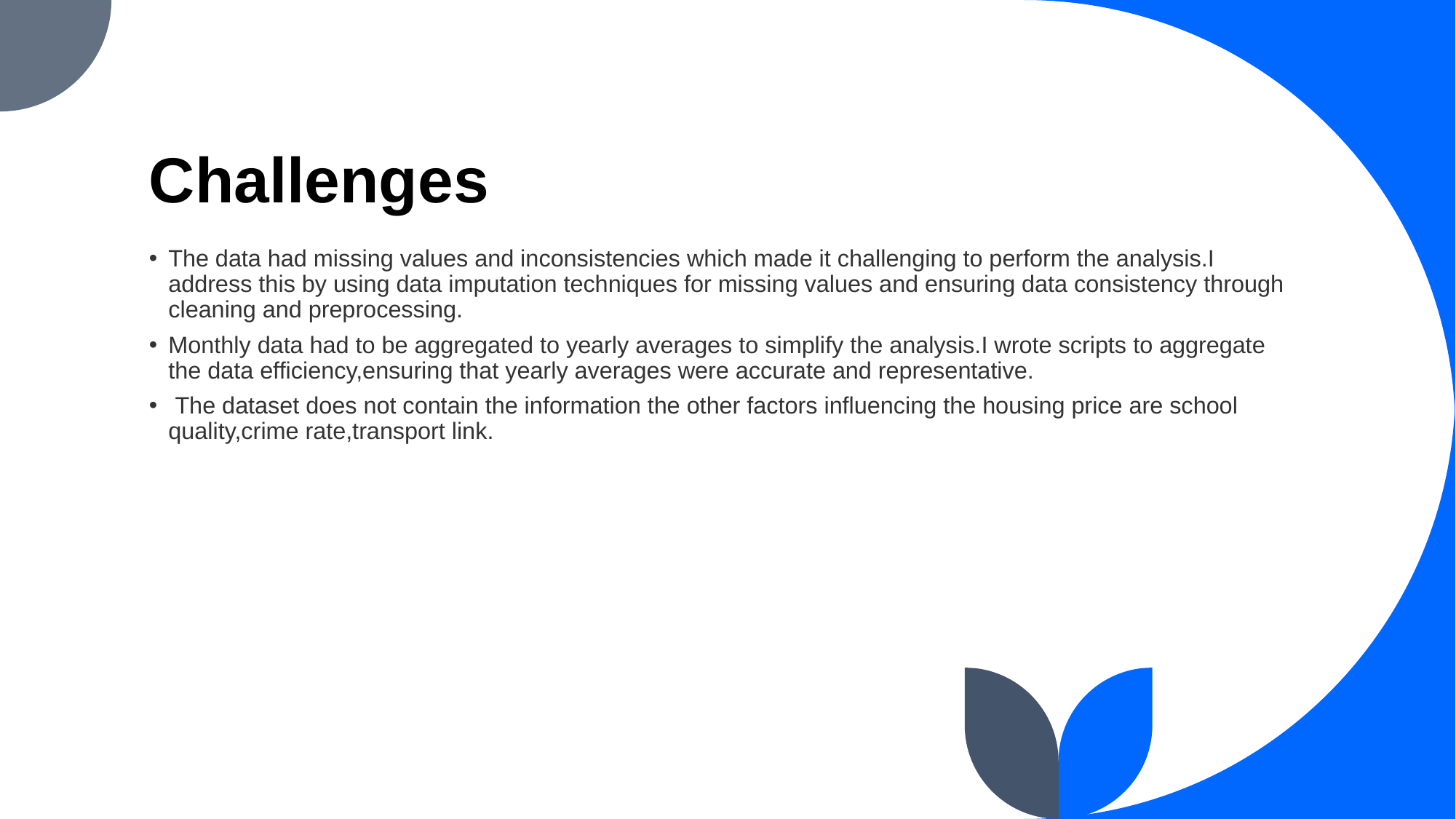

# Challenges
The data had missing values and inconsistencies which made it challenging to perform the analysis.I address this by using data imputation techniques for missing values and ensuring data consistency through cleaning and preprocessing.
Monthly data had to be aggregated to yearly averages to simplify the analysis.I wrote scripts to aggregate the data efficiency,ensuring that yearly averages were accurate and representative.
 The dataset does not contain the information the other factors influencing the housing price are school quality,crime rate,transport link.